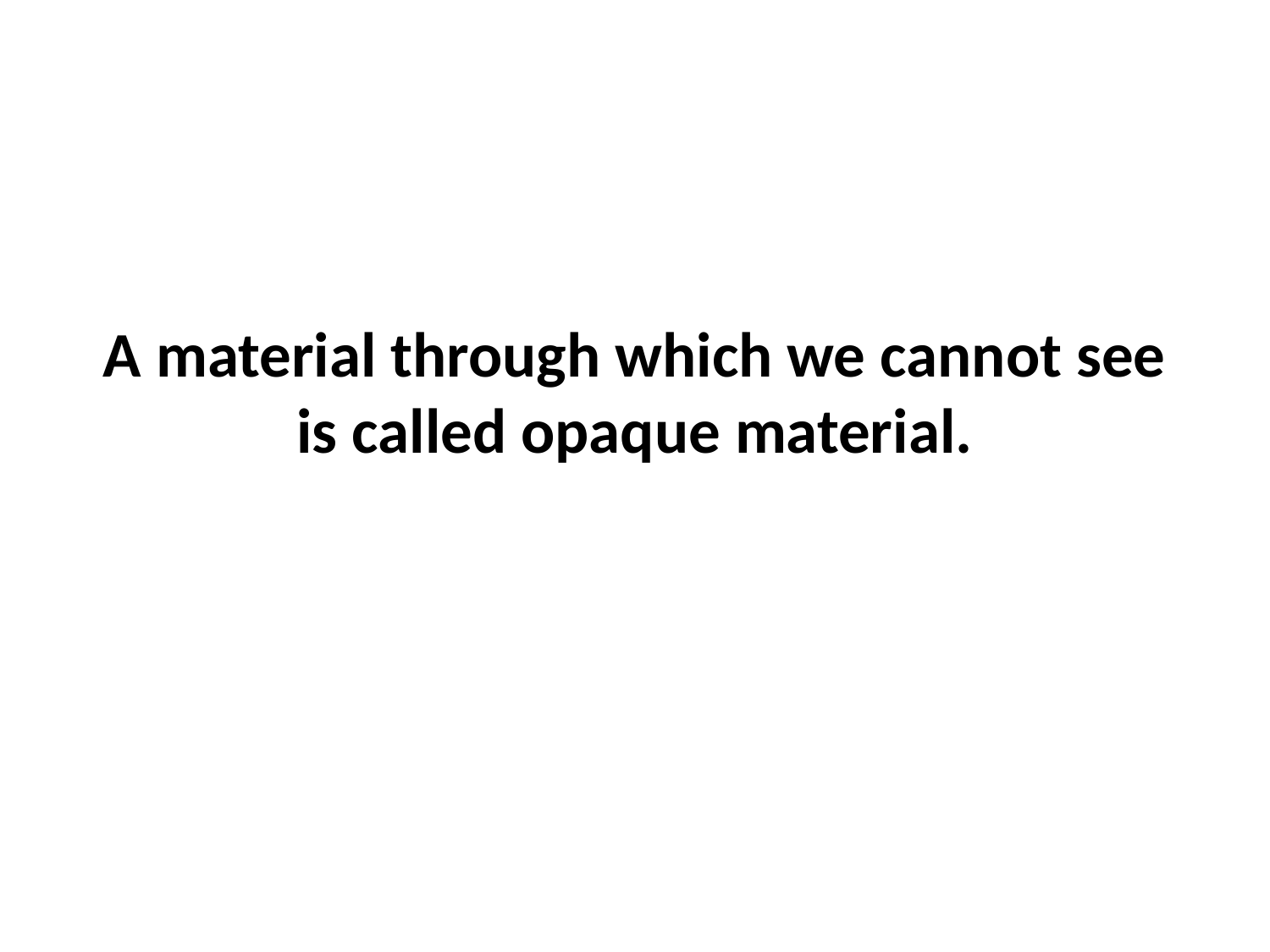

A material through which we cannot see is called opaque material.